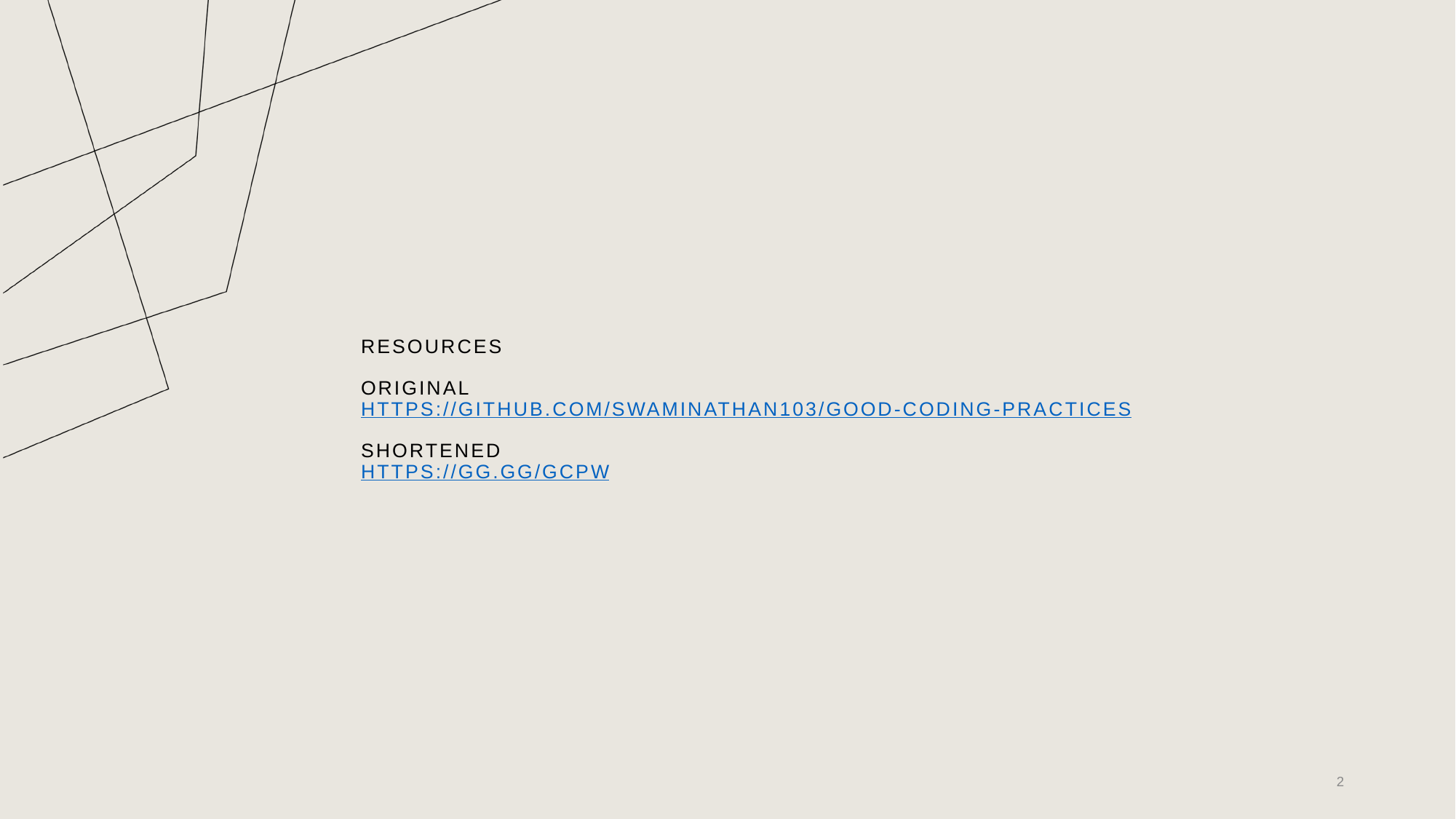

# Resources Original https://github.com/swaminathan103/Good-coding-practices Shortened https://gg.gg/gcpw
2